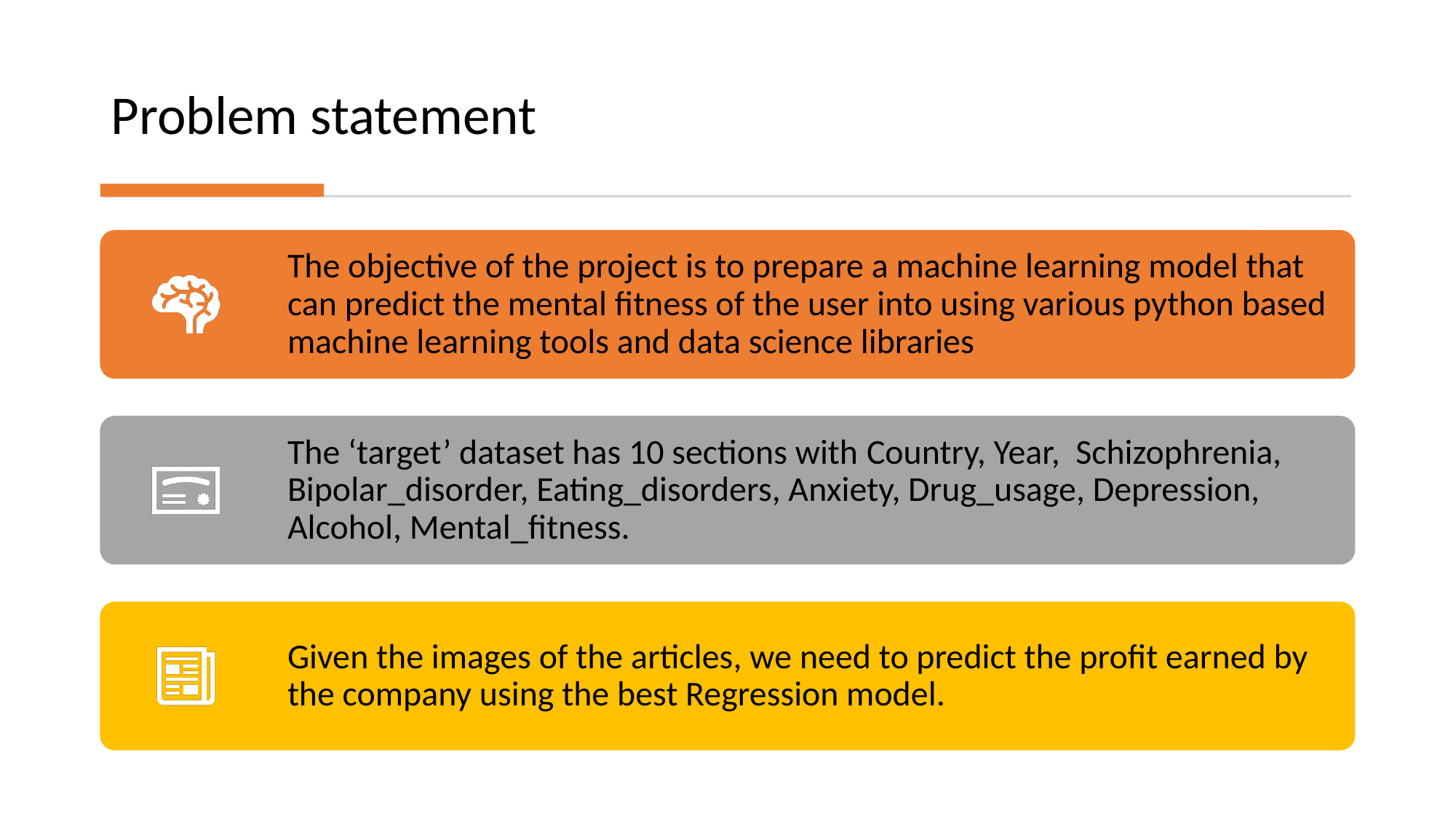

# Problem statement

The objective of the project is to prepare a machine learning model that can predict the mental fitness of the user into using various python based machine learning tools and data science libraries
The ‘target’ dataset has 10 sections with Country, Year,  Schizophrenia,  Bipolar_disorder, Eating_disorders, Anxiety, Drug_usage, Depression, Alcohol, Mental_fitness.
Given the images of the articles, we need to predict the profit earned by the company using the best Regression model.